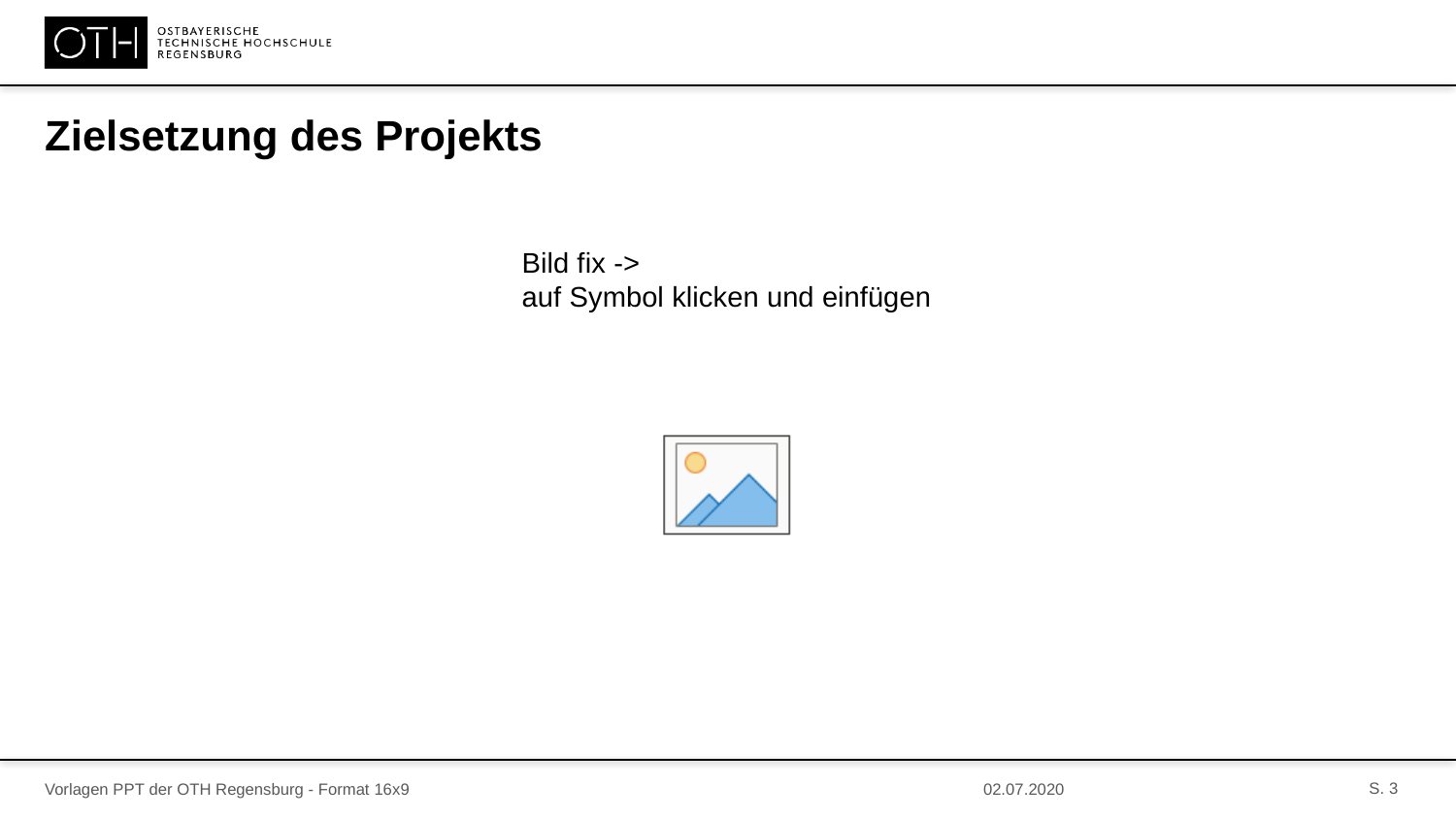

#
Zielsetzung des Projekts

S. 3
Vorlagen PPT der OTH Regensburg - Format 16x9
02.07.2020